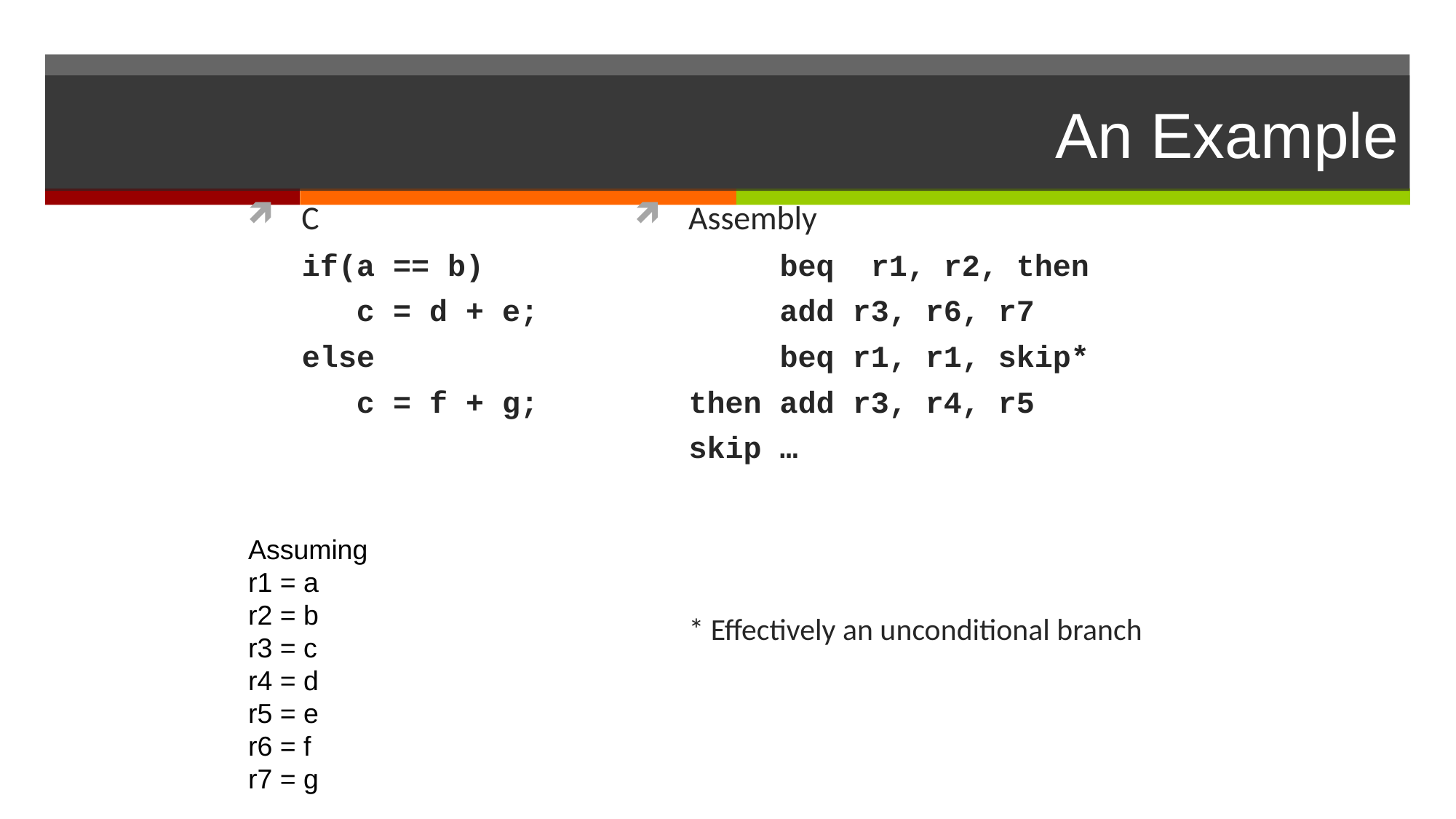

# An Example
C
if(a == b)
	c = d + e;
else
	c = f + g;

Assembly
     beq  r1, r2, then
     add r3, r6, r7
     beq r1, r1, skip*
then add r3, r4, r5
skip …

* Effectively an unconditional branch
Assuming
r1 = a
r2 = b
r3 = c
r4 = d
r5 = e
r6 = f
r7 = g